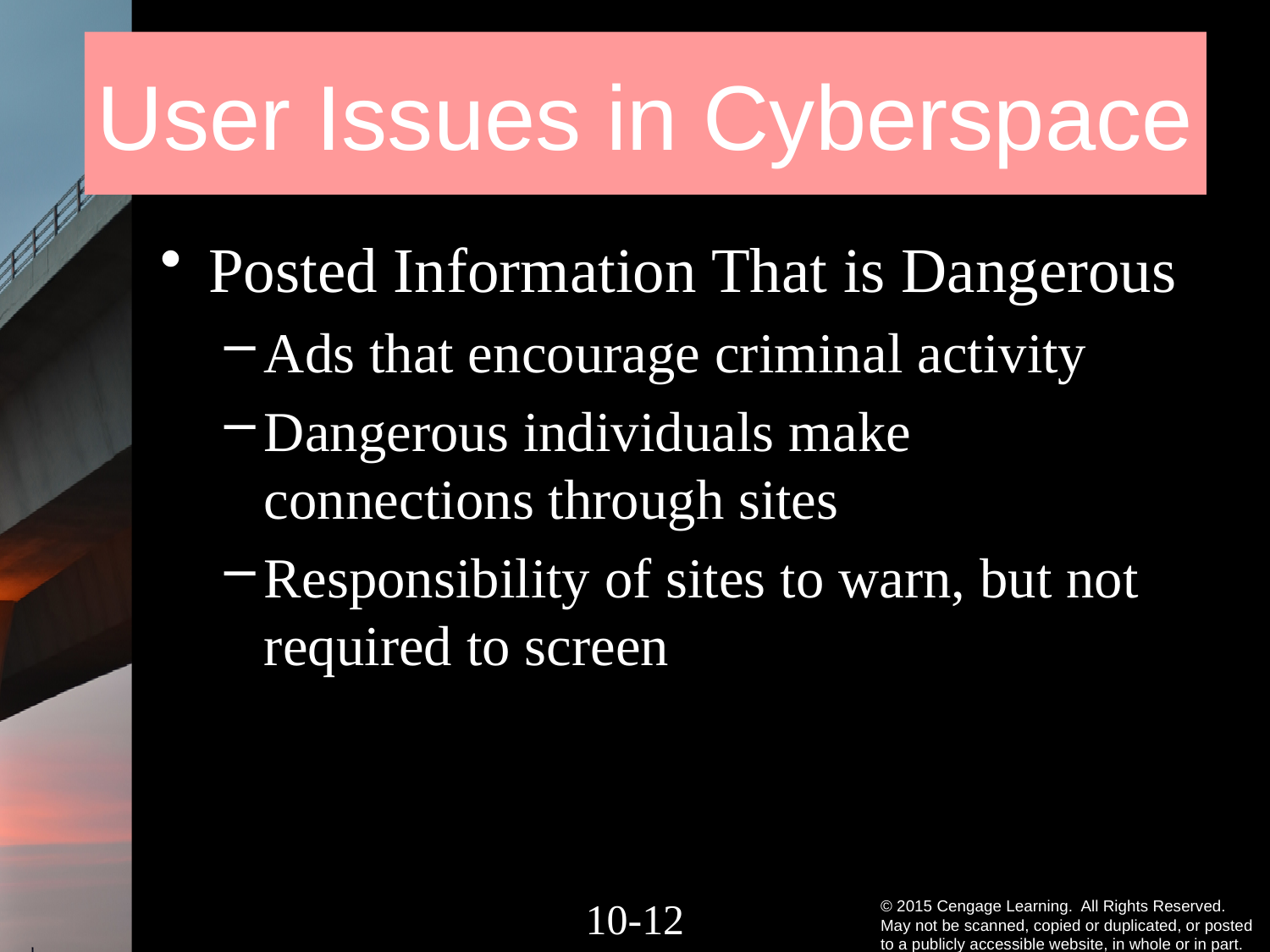

# User Issues in Cyberspace
Posted Information That is Dangerous
Ads that encourage criminal activity
Dangerous individuals make connections through sites
Responsibility of sites to warn, but not required to screen
10-12